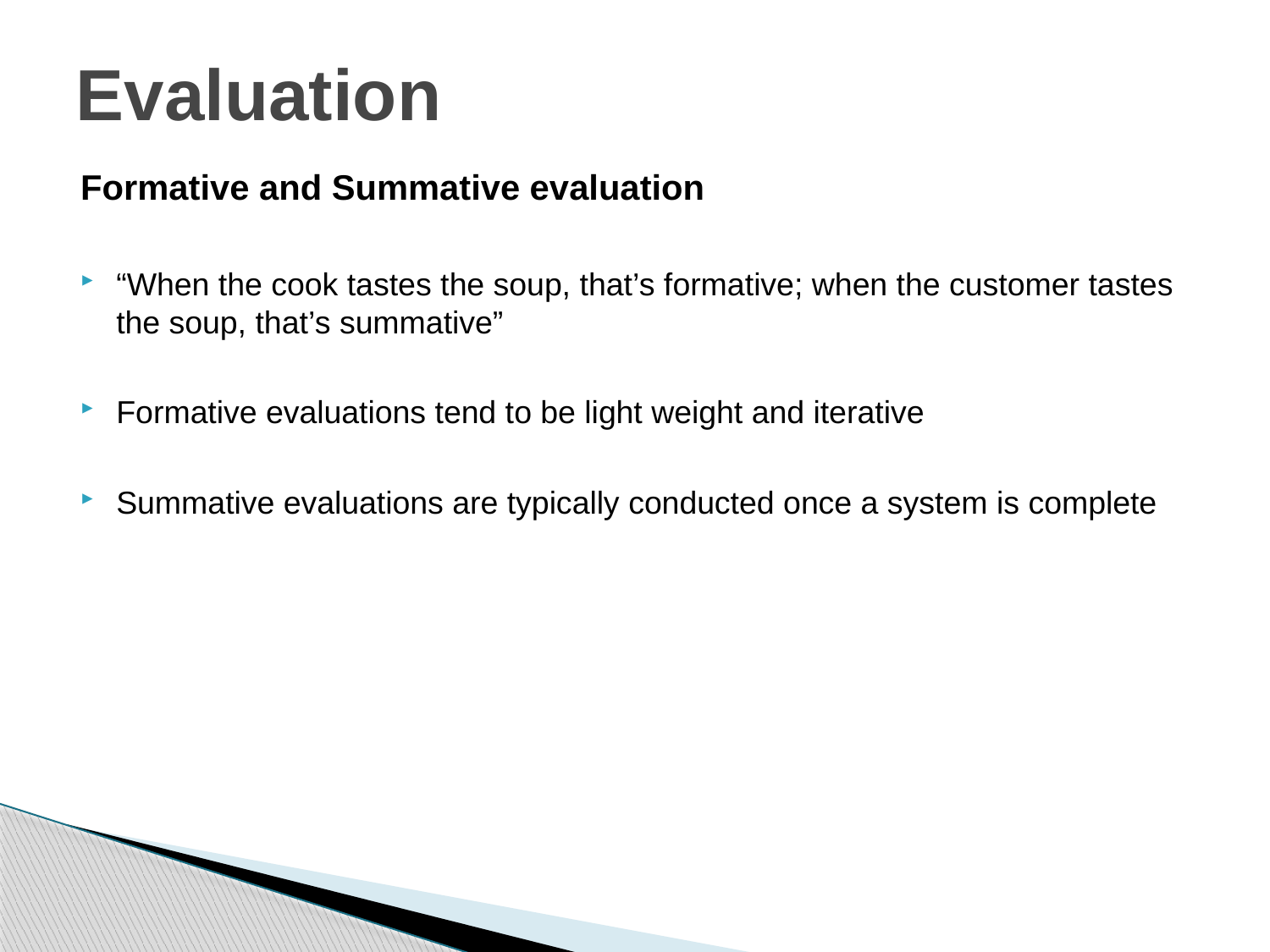

# Evaluation
Formative and Summative evaluation

“When the cook tastes the soup, that’s formative; when the customer tastes the soup, that’s summative”

Formative evaluations tend to be light weight and iterative

Summative evaluations are typically conducted once a system is complete